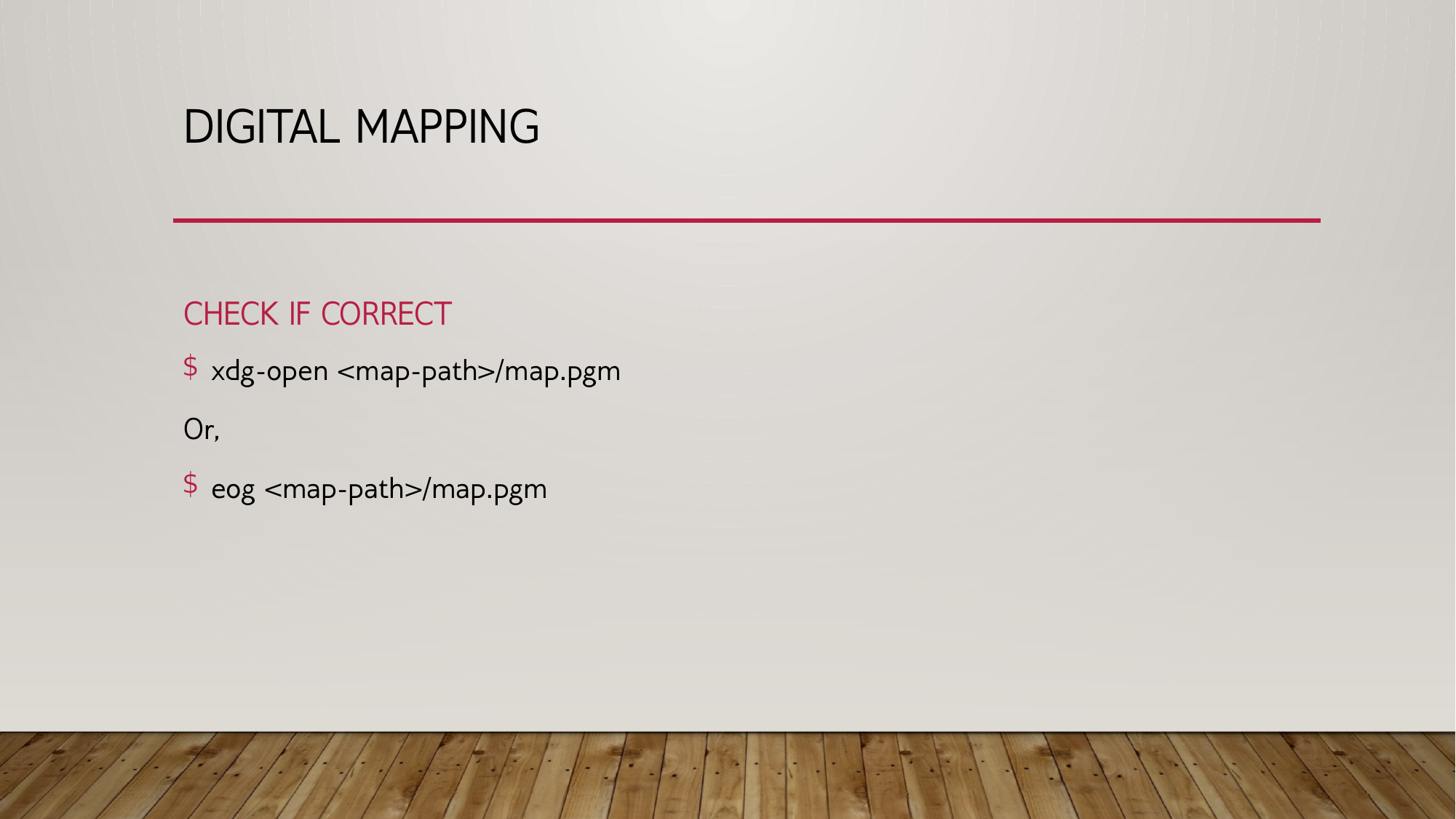

# Digital Mapping
Check if correct

xdg-open <map-path>/map.pgm
Or,
eog <map-path>/map.pgm